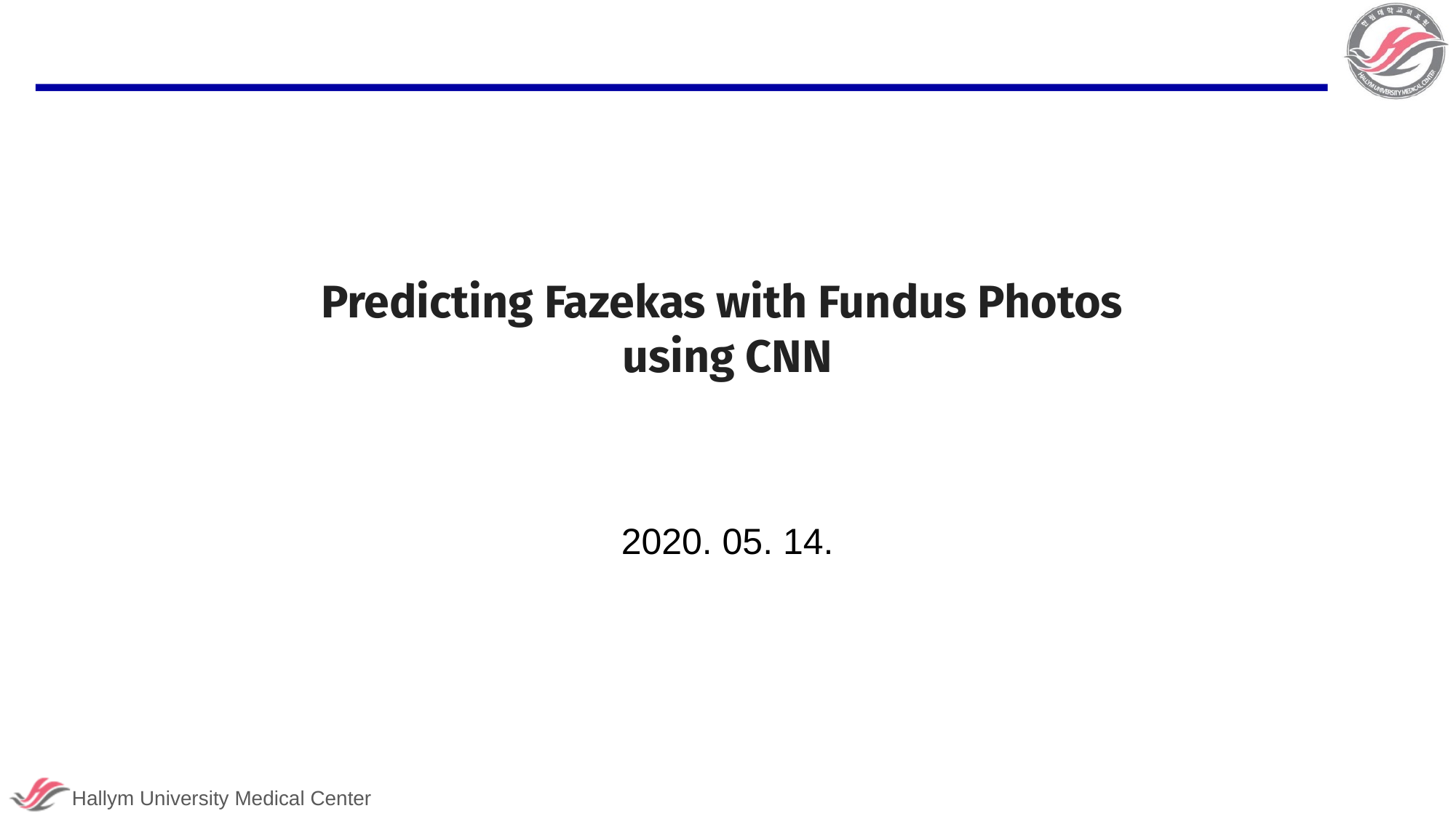

Predicting Fazekas with Fundus Photos
using CNN
2020. 05. 14.